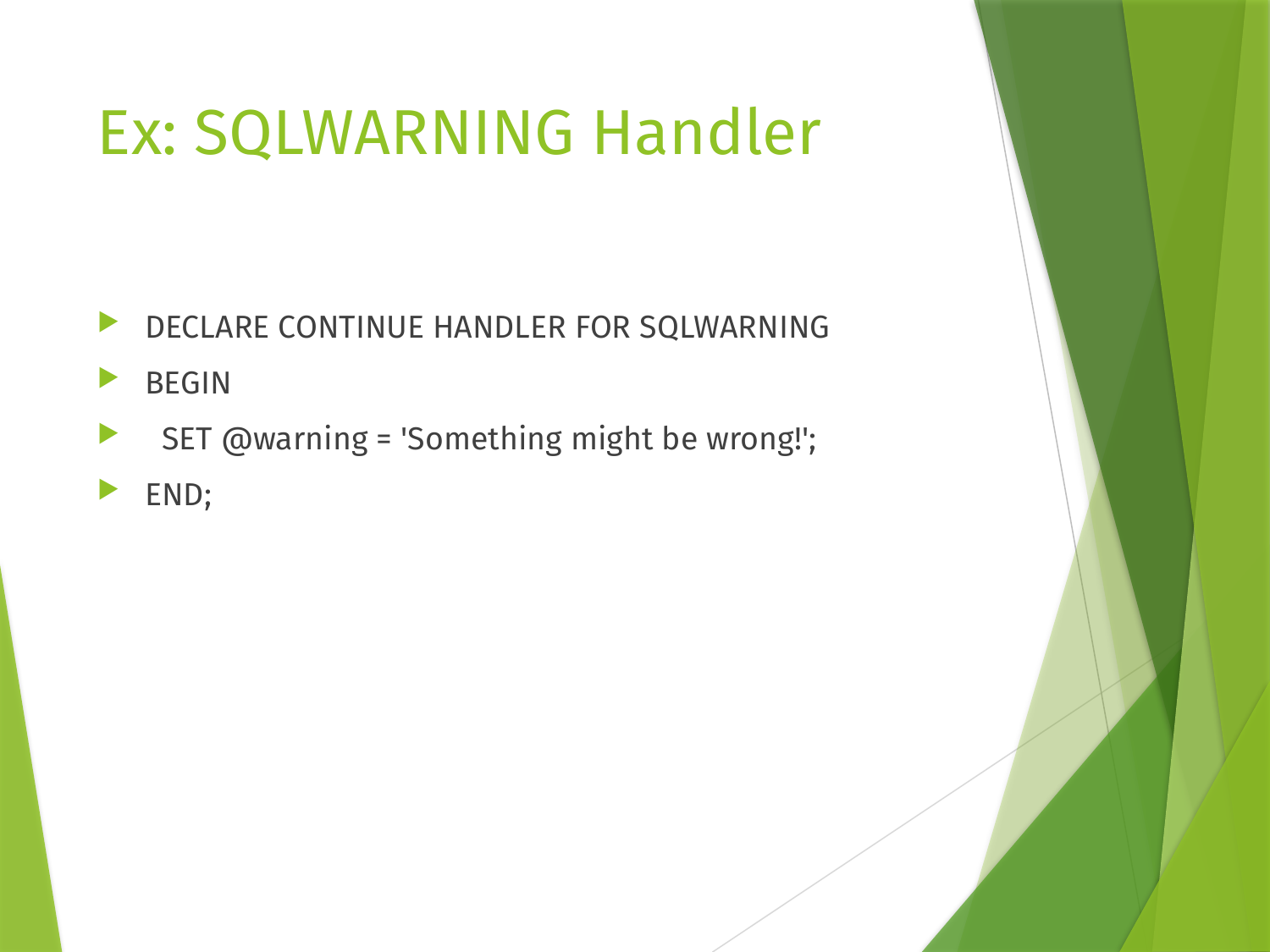

# Ex: SQLWARNING Handler
DECLARE CONTINUE HANDLER FOR SQLWARNING
BEGIN
  SET @warning = 'Something might be wrong!';
END;